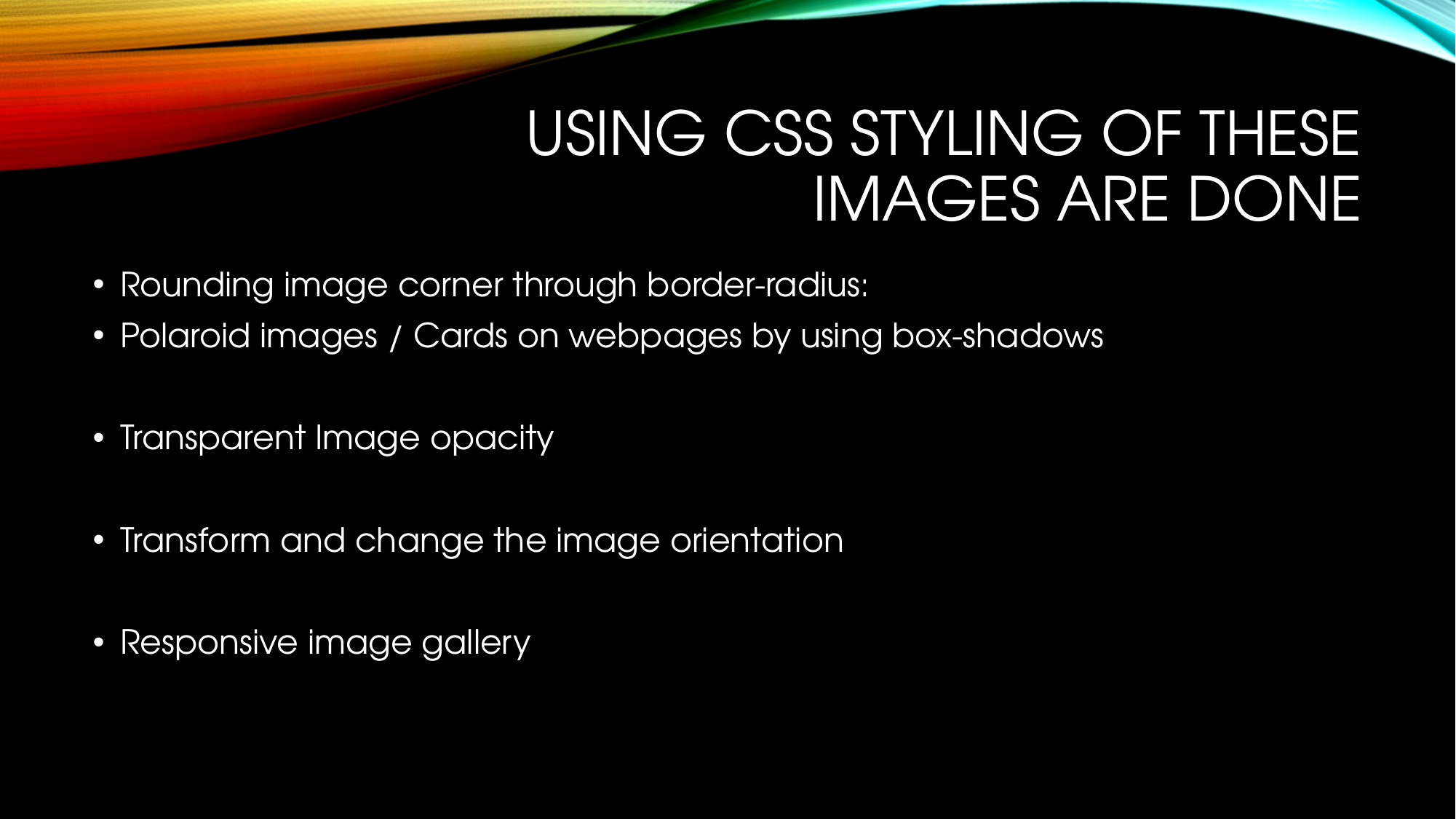

# Using css styling of these images are done
Rounding image corner through border-radius:
Polaroid images / Cards on webpages by using box-shadows

Transparent Image opacity

Transform and change the image orientation

Responsive image gallery